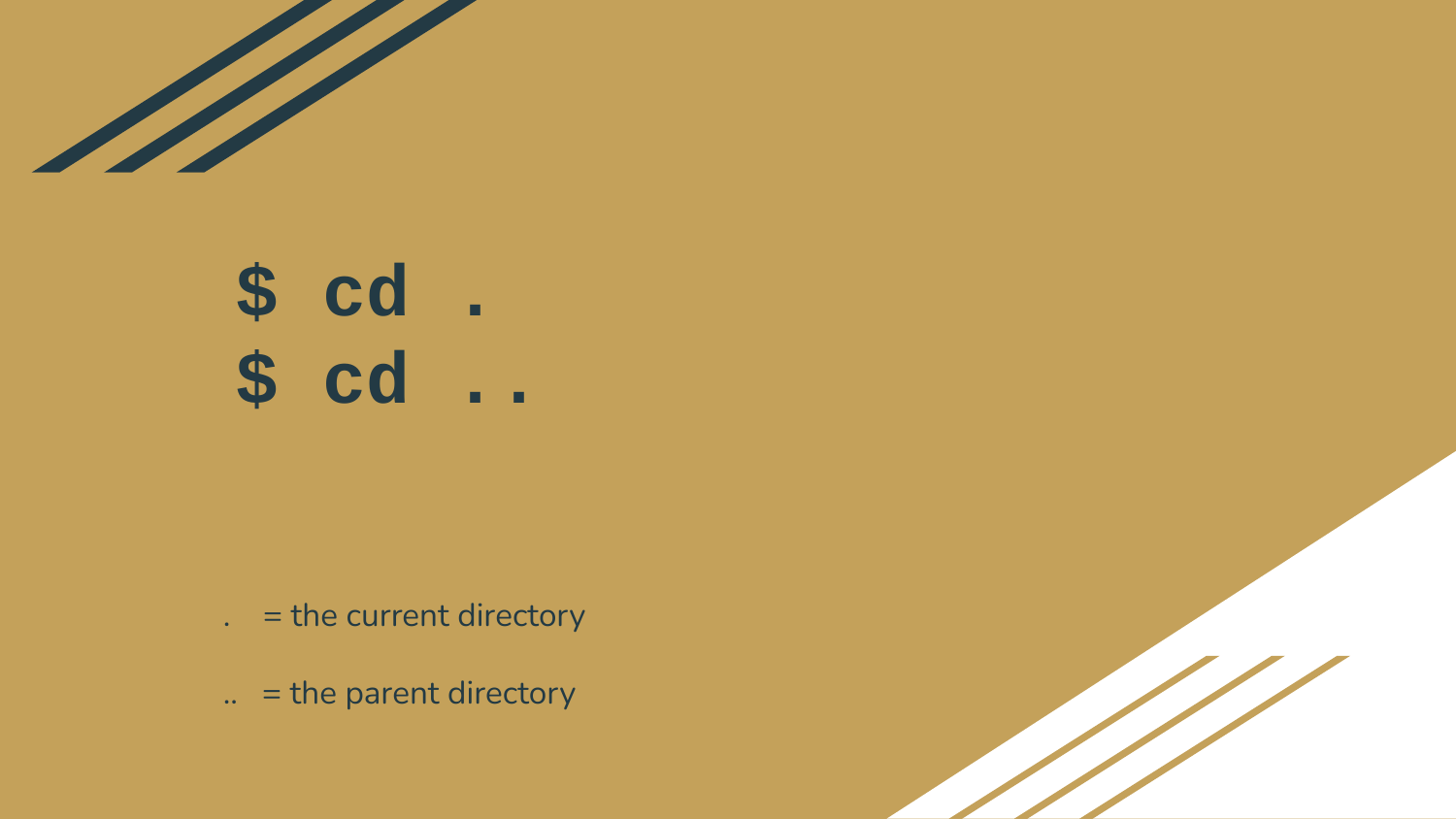

# $ cd .
$ cd ..
.    = the current directory
..   = the parent directory